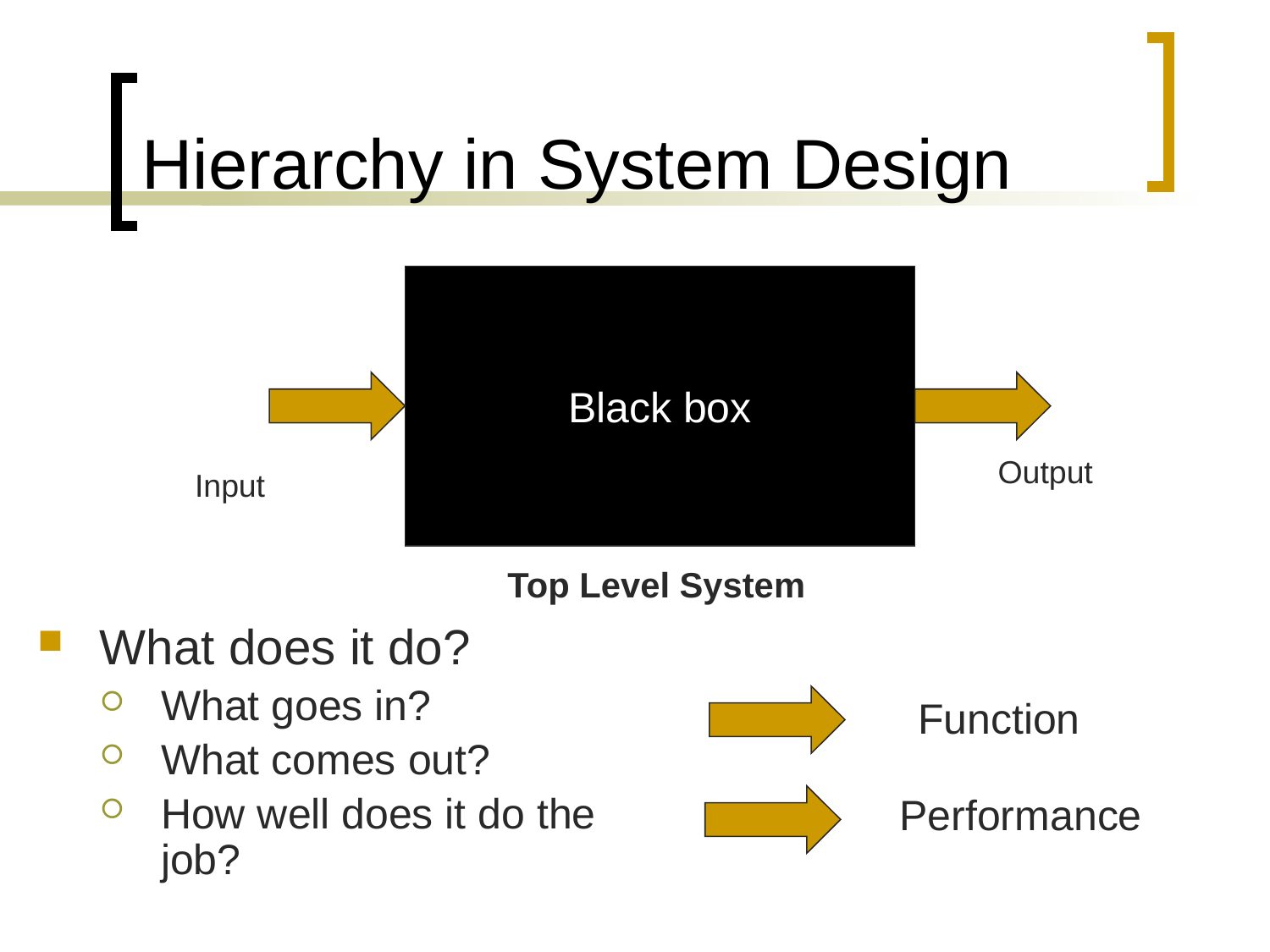

# Hierarchy in System Design
Black box

Output
Input
Top Level System
What does it do?
What goes in?
What comes out?
How well does it do the job?

Function
Performance